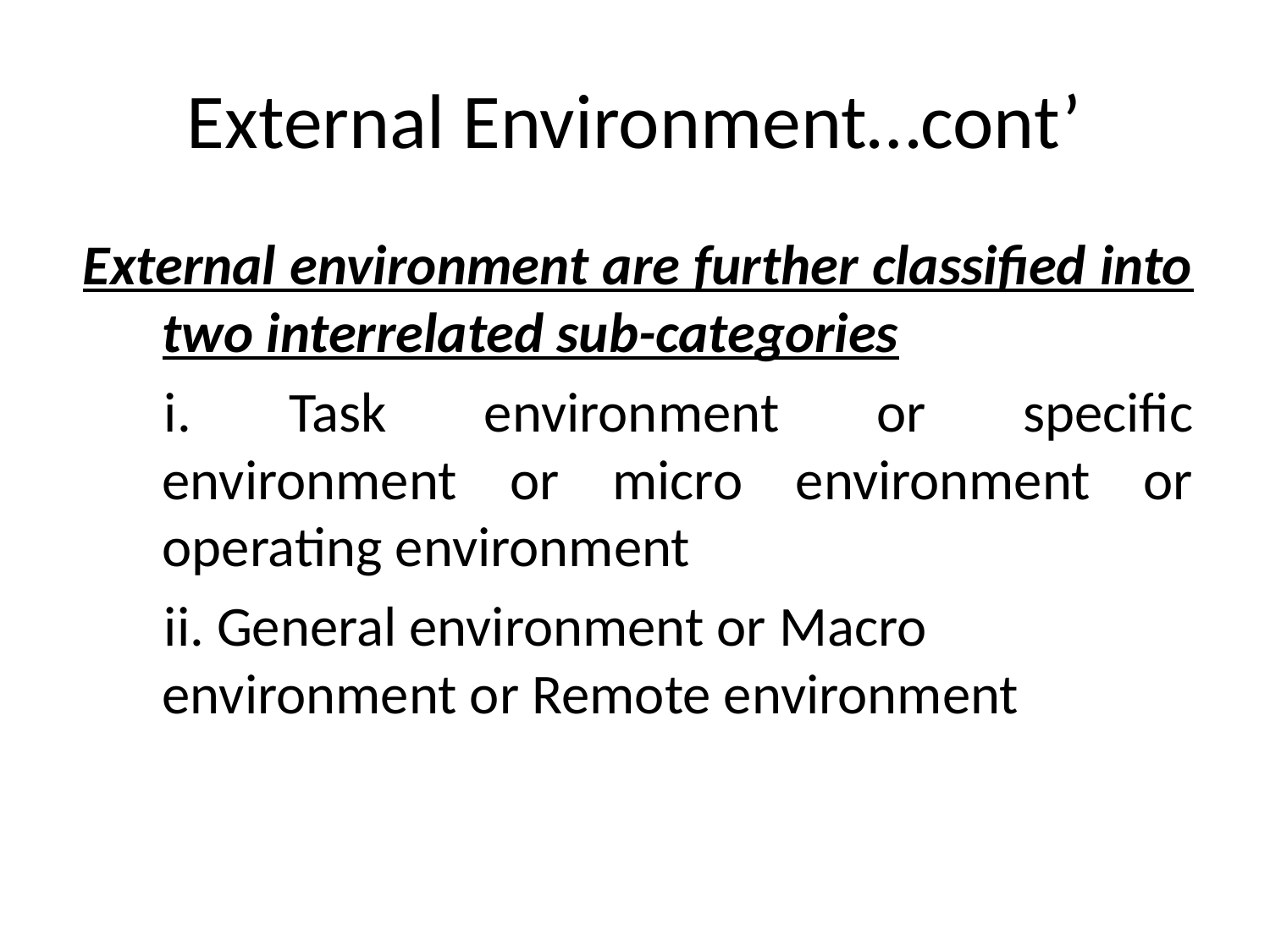

# External Environment…cont’
External environment are further classified into two interrelated sub-categories
	Task environment or specific environment or micro environment or operating environment
 General environment or Macro environment or Remote environment